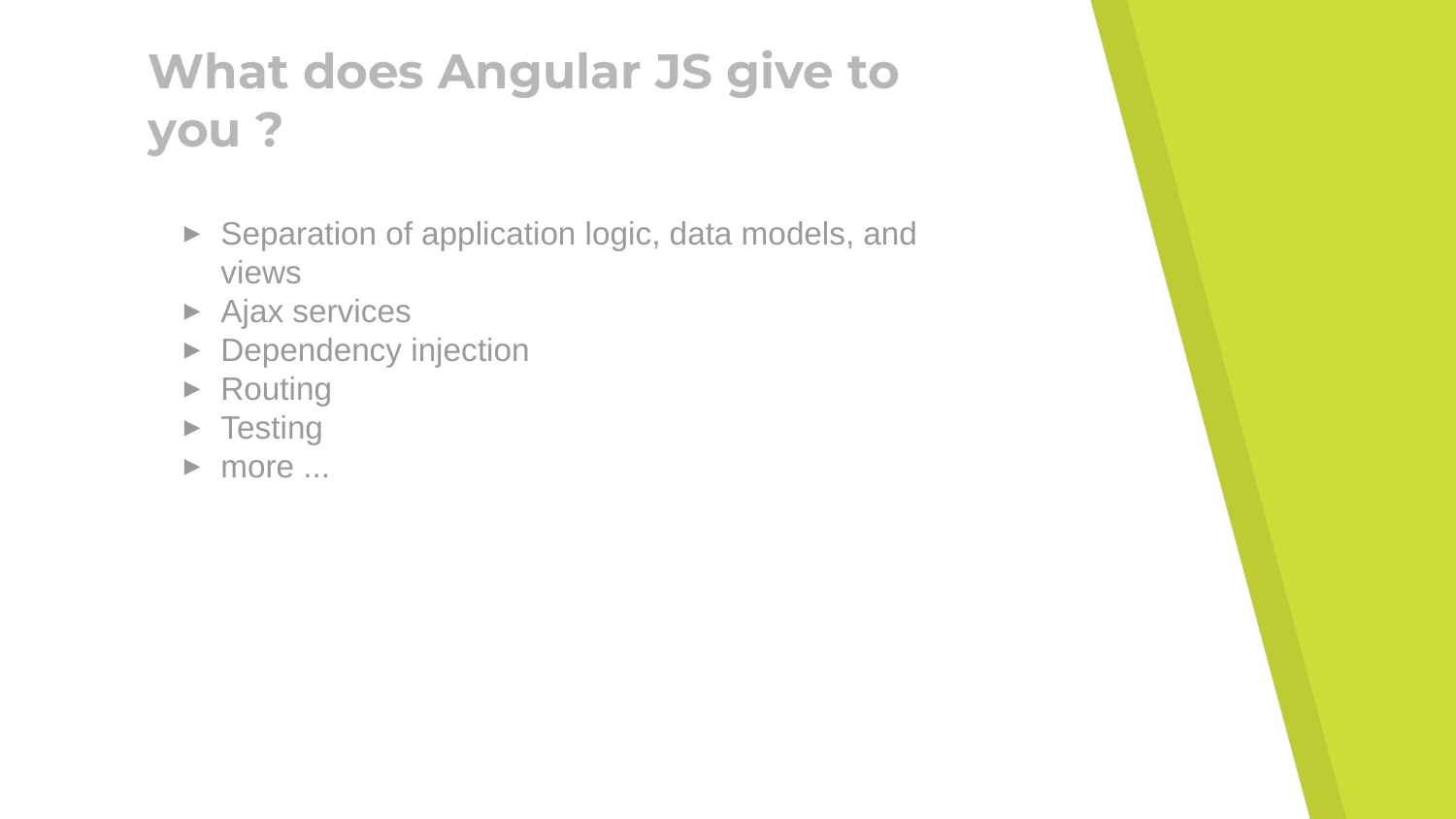

# What does Angular JS give to you ?
Separation of application logic, data models, and views
Ajax services
Dependency injection
Routing
Testing
more ...